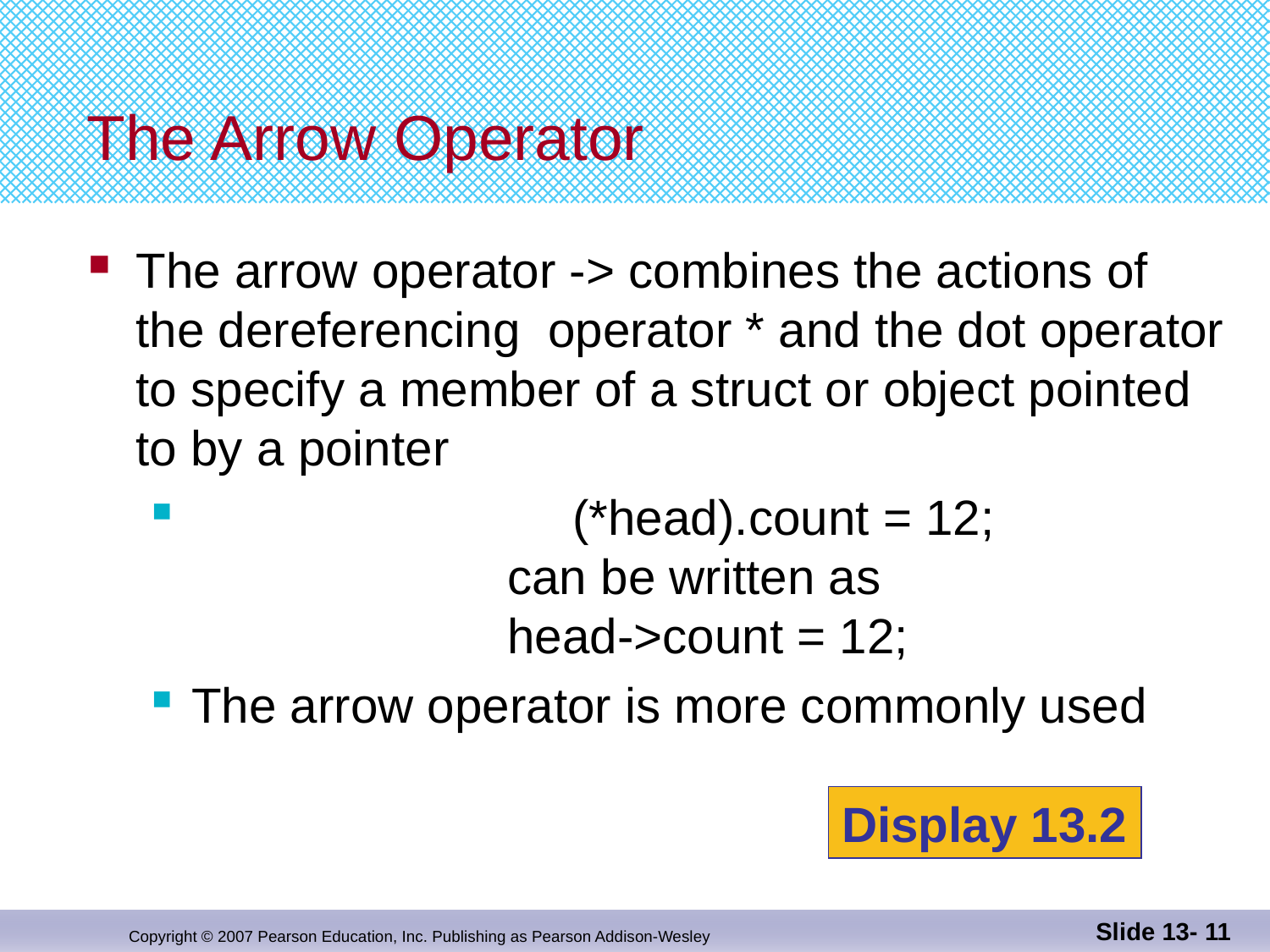

# The Arrow Operator
The arrow operator -> combines the actions of
the dereferencing  operator * and the dot operator
to specify a member of a struct or object pointed
to by a pointer
 			(*head).count = 12;
                       can be written as
                       head->count = 12;
The arrow operator is more commonly used
Display 13.2
Slide 13- 11